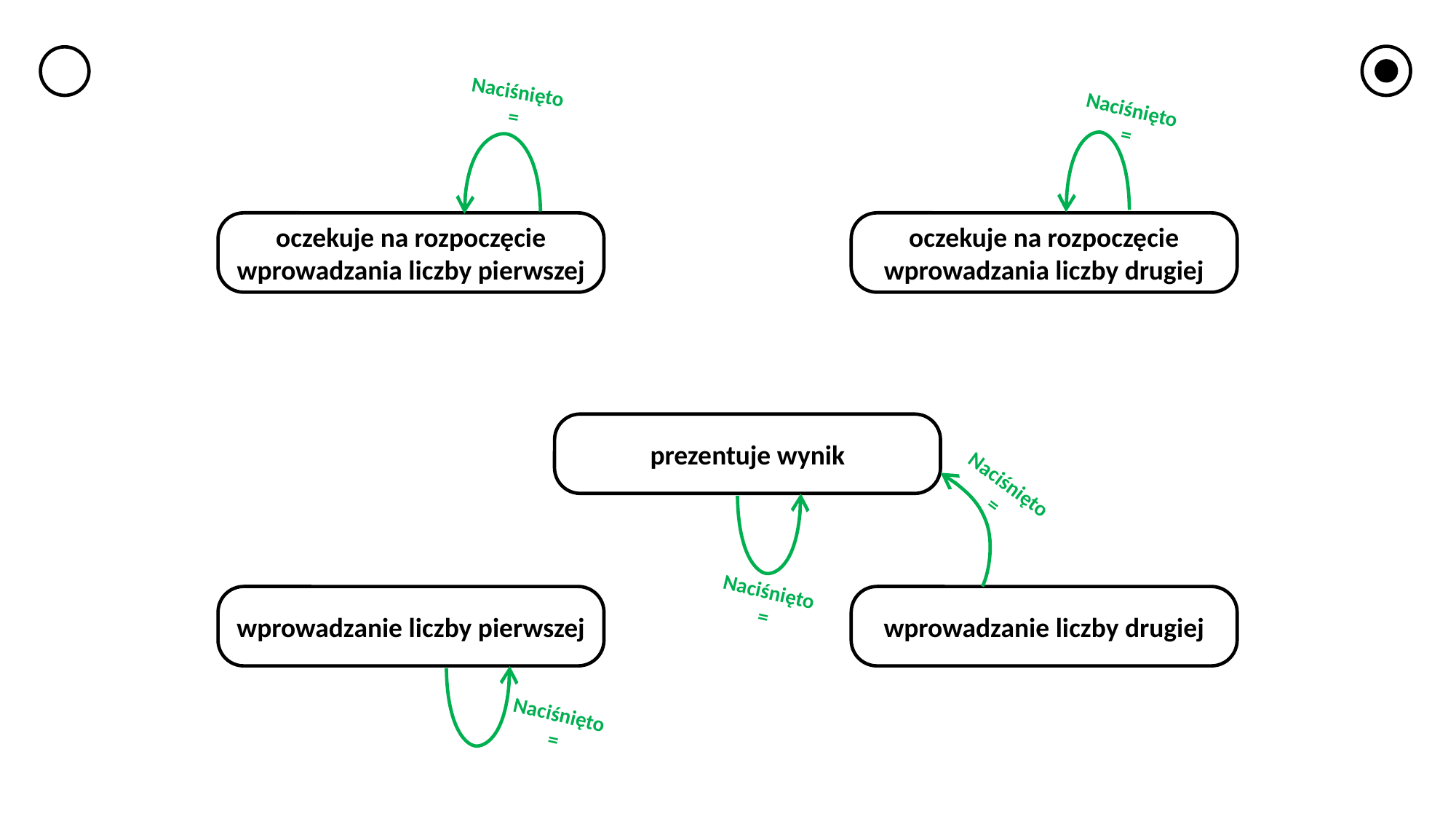

Naciśnięto
=
Naciśnięto
=

oczekuje na rozpoczęcie wprowadzania liczby pierwszej
oczekuje na rozpoczęcie wprowadzania liczby drugiej
prezentuje wynik
Naciśnięto
=

Naciśnięto
=
wprowadzanie liczby pierwszej
wprowadzanie liczby drugiej

Naciśnięto
=